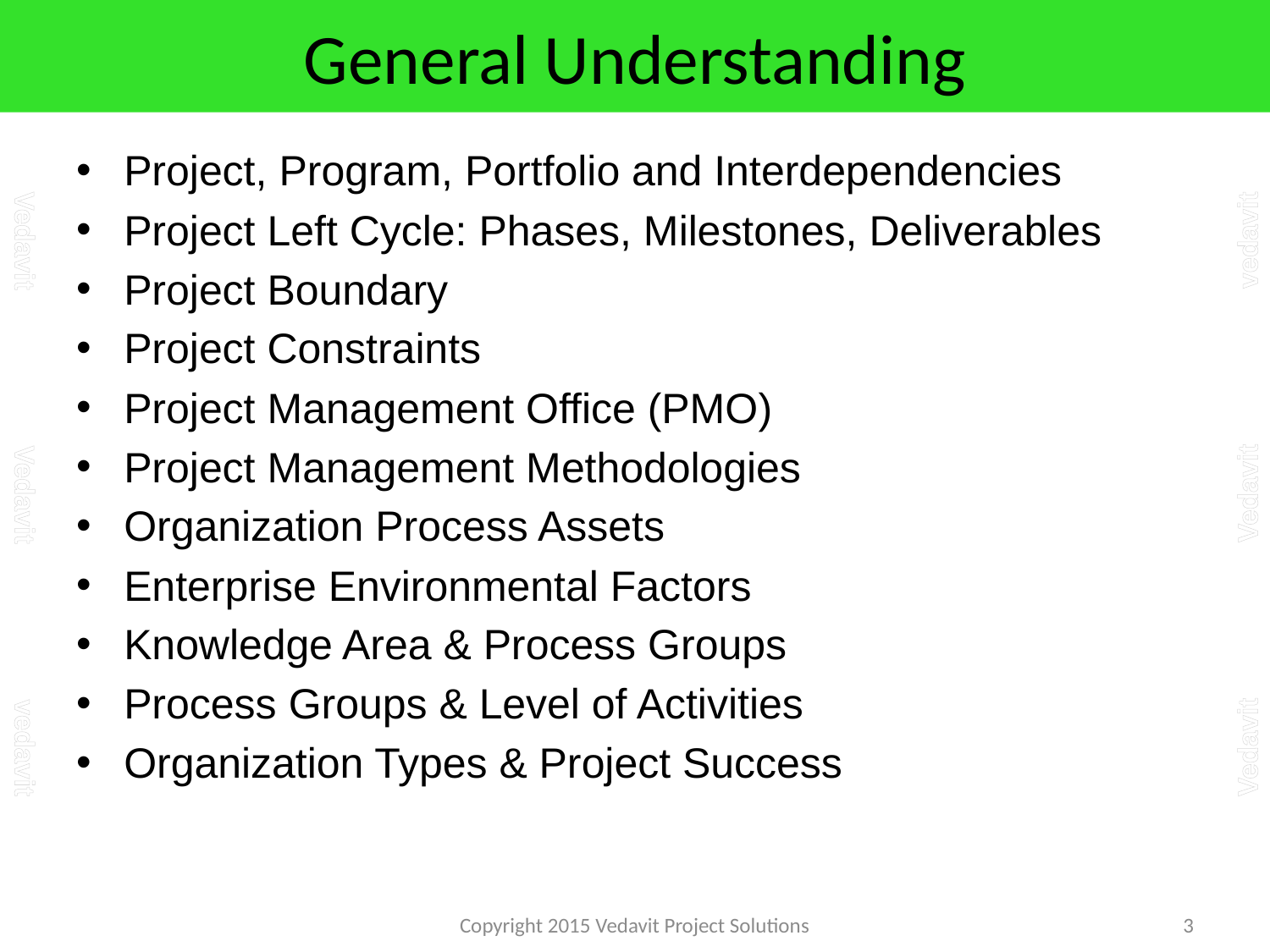

# General Understanding
Project, Program, Portfolio and Interdependencies
Project Left Cycle: Phases, Milestones, Deliverables
Project Boundary
Project Constraints
Project Management Office (PMO)
Project Management Methodologies
Organization Process Assets
Enterprise Environmental Factors
Knowledge Area & Process Groups
Process Groups & Level of Activities
Organization Types & Project Success

Copyright 2015 Vedavit Project Solutions
3